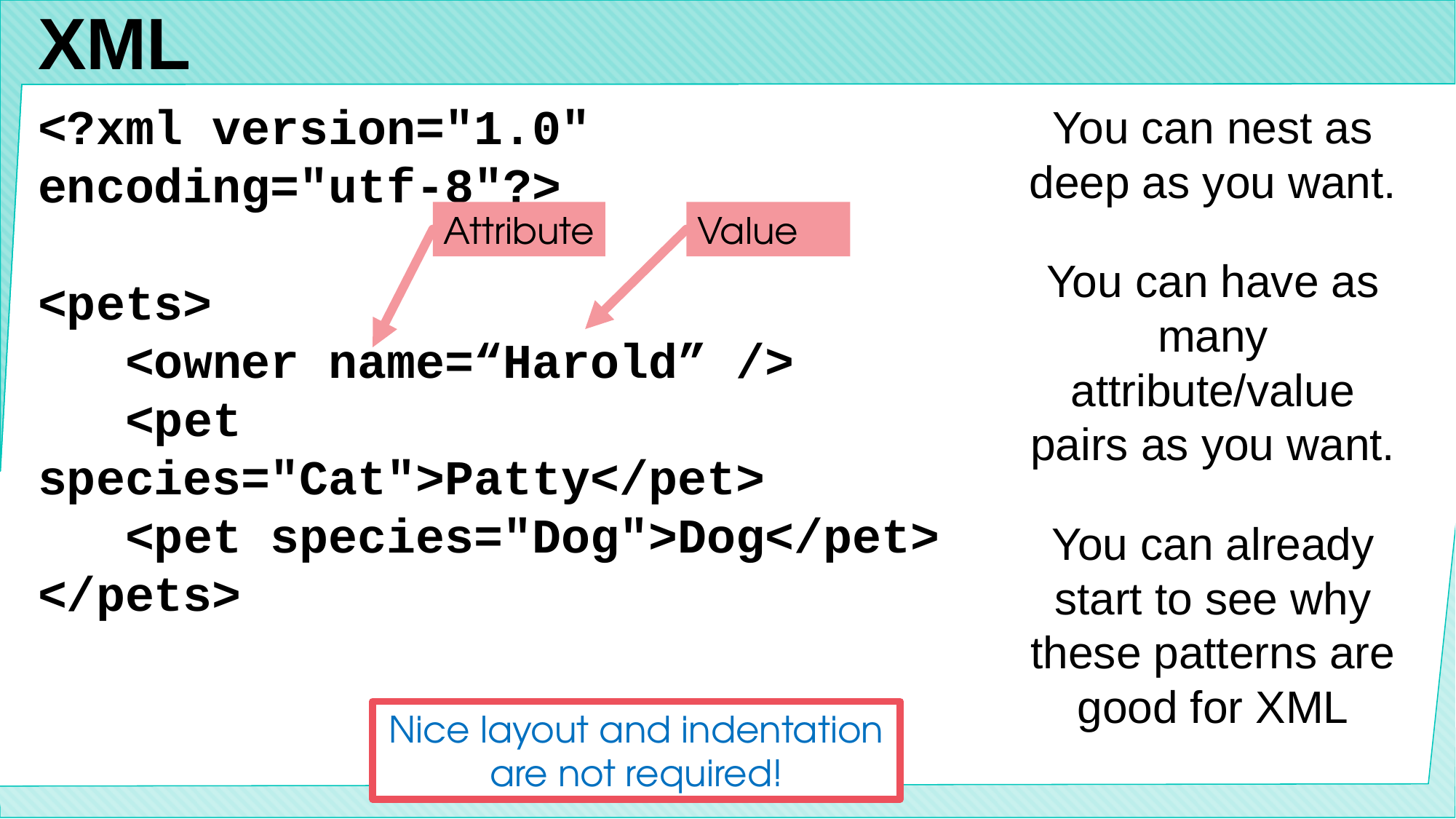

# XML
<?xml version="1.0" encoding="utf-8"?>

<pets>
   <owner name=“Harold” />
   <pet species="Cat">Patty</pet>
   <pet species="Dog">Dog</pet>
</pets>

You can nest as deep as you want.
You can have as many attribute/value pairs as you want.
You can already start to see why these patterns are good for XML
Attribute
Value
Nice layout and indentation are not required!